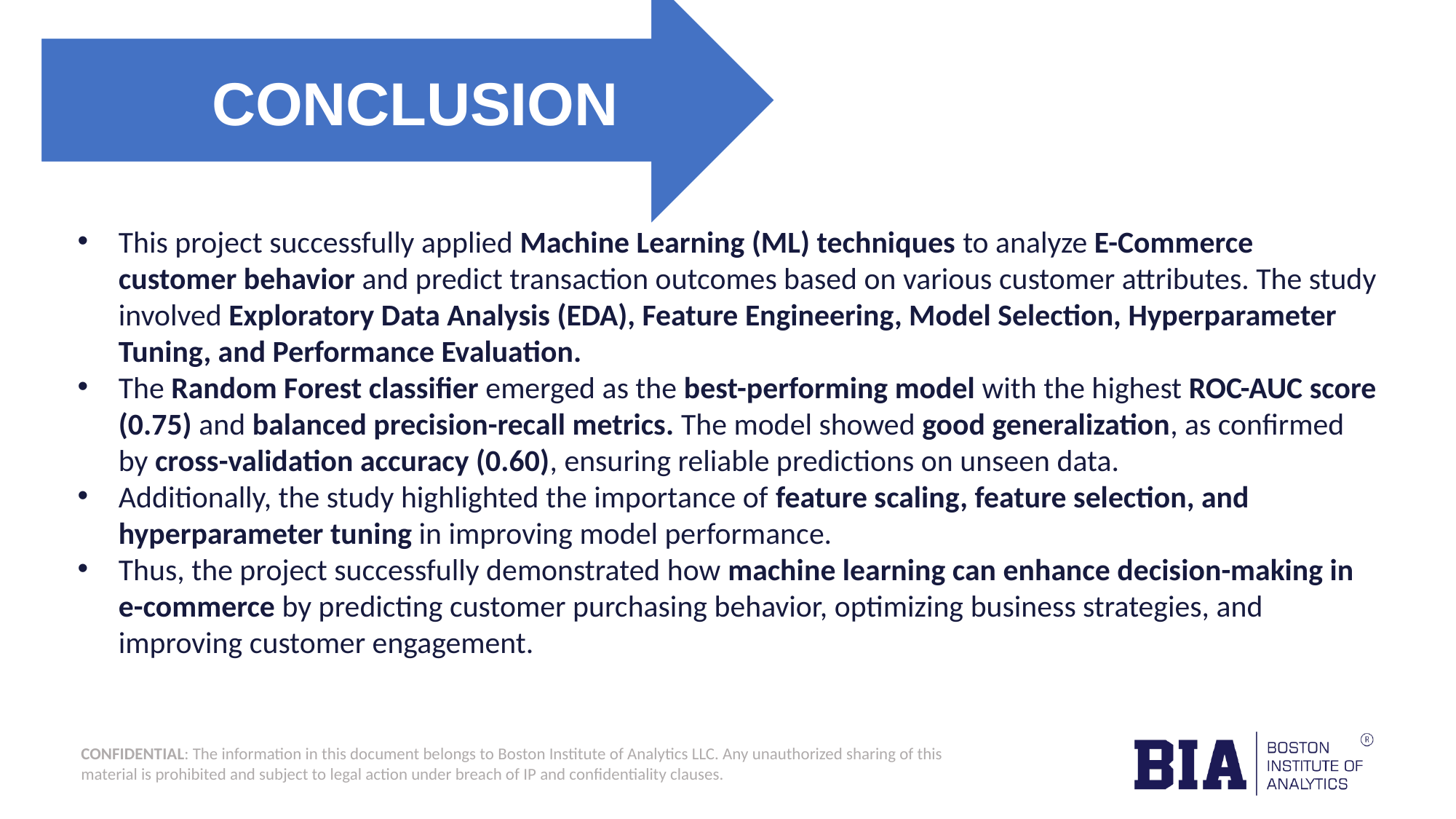

CONCLUSION

This project successfully applied Machine Learning (ML) techniques to analyze E-Commerce customer behavior and predict transaction outcomes based on various customer attributes. The study involved Exploratory Data Analysis (EDA), Feature Engineering, Model Selection, Hyperparameter Tuning, and Performance Evaluation.
The Random Forest classifier emerged as the best-performing model with the highest ROC-AUC score (0.75) and balanced precision-recall metrics. The model showed good generalization, as confirmed by cross-validation accuracy (0.60), ensuring reliable predictions on unseen data.
Additionally, the study highlighted the importance of feature scaling, feature selection, and hyperparameter tuning in improving model performance.
Thus, the project successfully demonstrated how machine learning can enhance decision-making in e-commerce by predicting customer purchasing behavior, optimizing business strategies, and improving customer engagement.